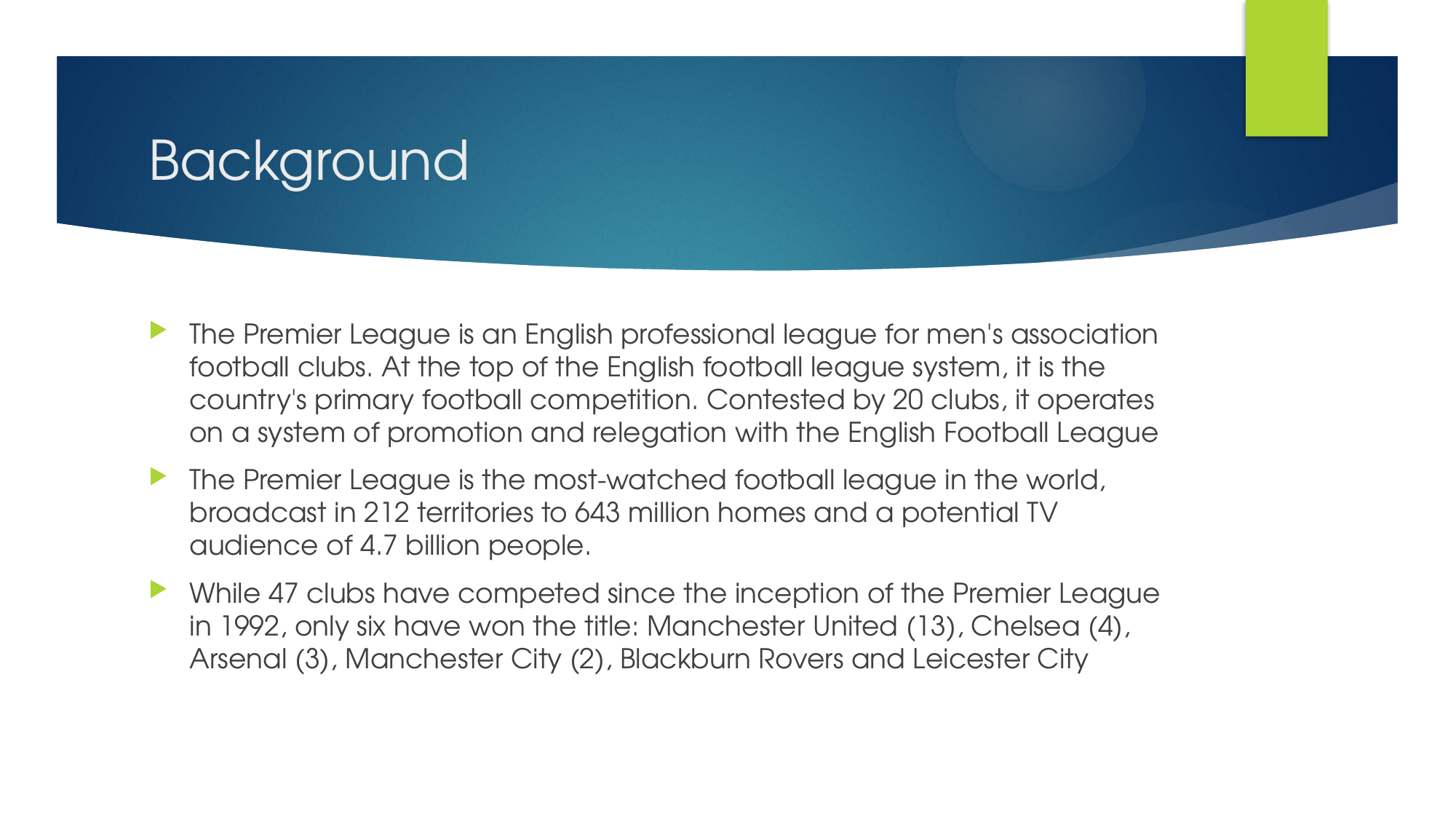

# Background
The Premier League is an English professional league for men's association football clubs. At the top of the English football league system, it is the country's primary football competition. Contested by 20 clubs, it operates on a system of promotion and relegation with the English Football League
The Premier League is the most-watched football league in the world, broadcast in 212 territories to 643 million homes and a potential TV audience of 4.7 billion people.
While 47 clubs have competed since the inception of the Premier League in 1992, only six have won the title: Manchester United (13), Chelsea (4), Arsenal (3), Manchester City (2), Blackburn Rovers and Leicester City